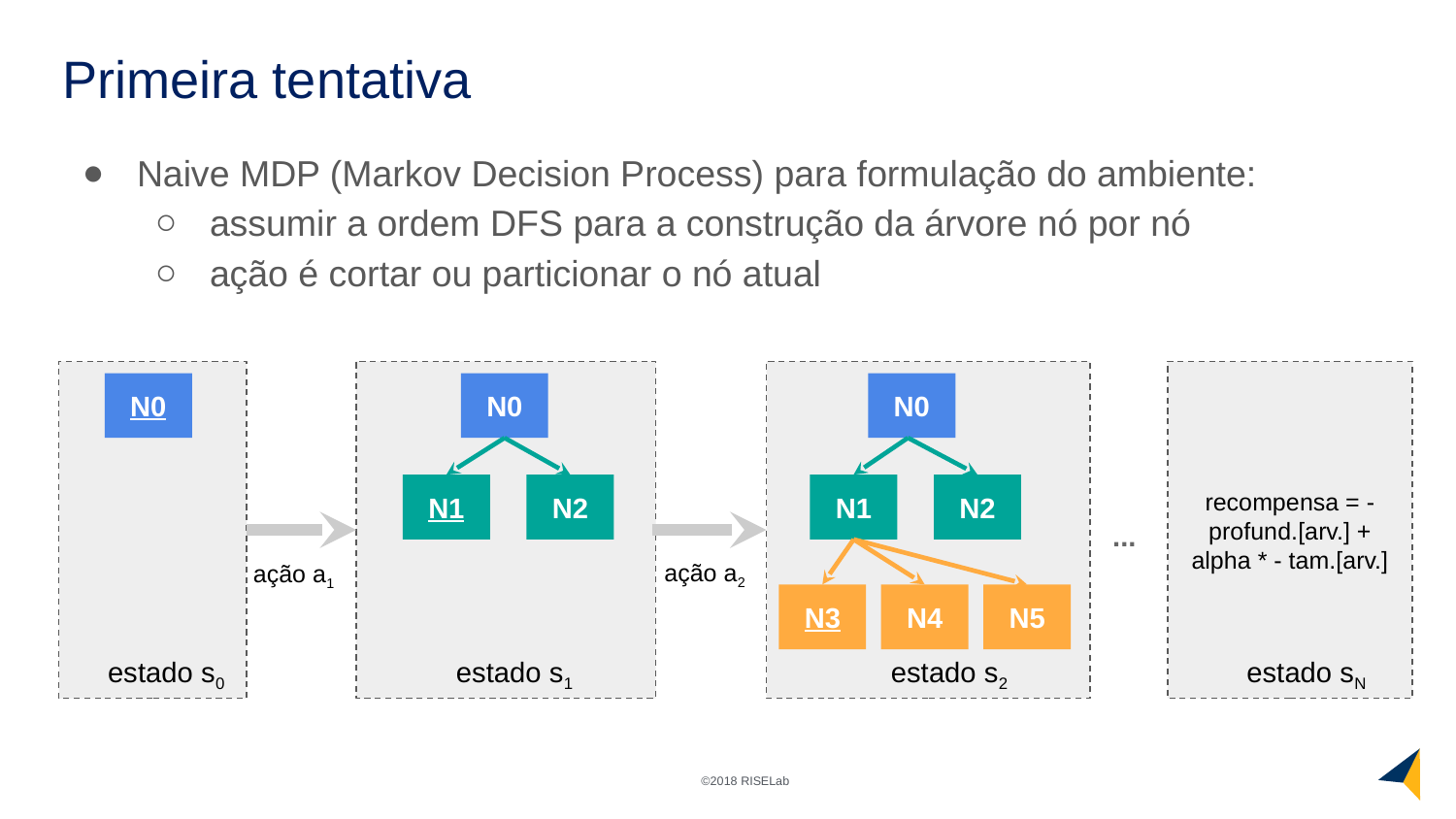

# Primeira tentativa
Naive MDP (Markov Decision Process) para formulação do ambiente:
assumir a ordem DFS para a construção da árvore nó por nó
ação é cortar ou particionar o nó atual

recompensa = -profund.[arv.] +
alpha * - tam.[arv.]
N0
N0
N0
N1
N2
N1
N2
...
ação a2
ação a1
N3
N4
N5
estado s0
estado s1
estado s2
estado sN